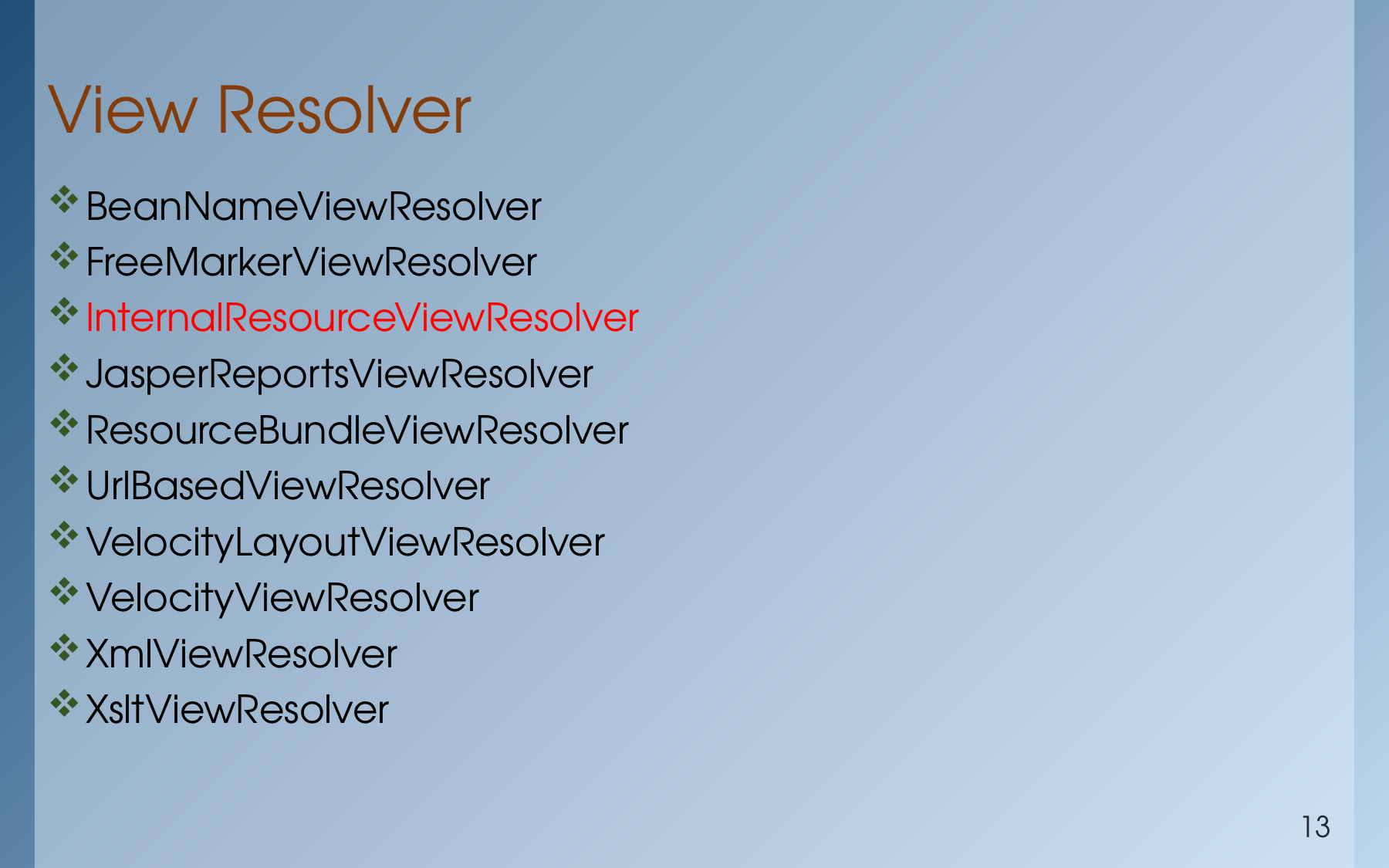

# View Resolver
BeanNameViewResolver
FreeMarkerViewResolver
InternalResourceViewResolver
JasperReportsViewResolver
ResourceBundleViewResolver
UrlBasedViewResolver
VelocityLayoutViewResolver
VelocityViewResolver
XmlViewResolver
XsltViewResolver

13